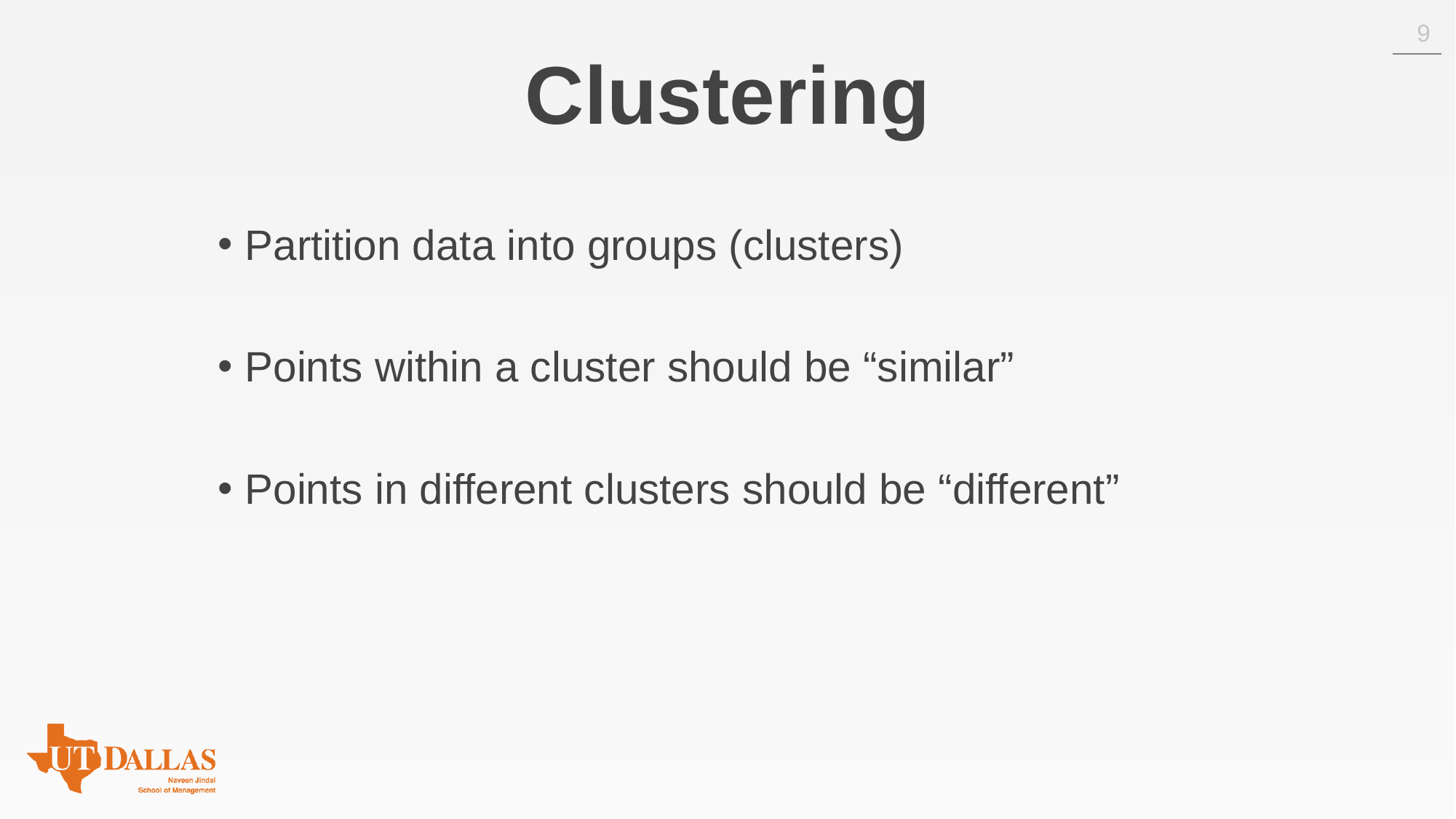

9
# Clustering
Partition data into groups (clusters)

Points within a cluster should be “similar”

Points in different clusters should be “different”